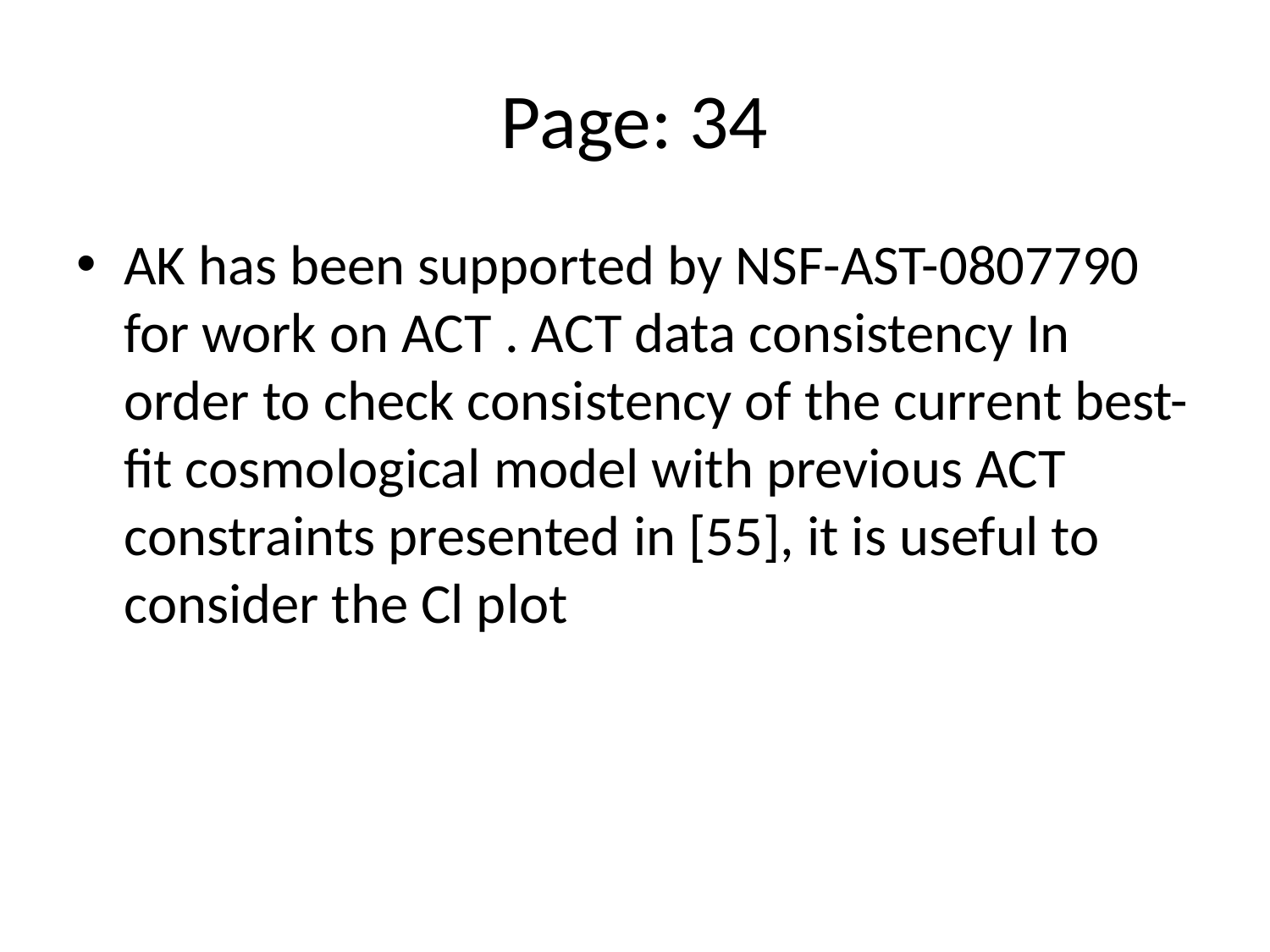

# Page: 34
AK has been supported by NSF-AST-0807790 for work on ACT . ACT data consistency In order to check consistency of the current best-fit cosmological model with previous ACT constraints presented in [55], it is useful to consider the Cl plot